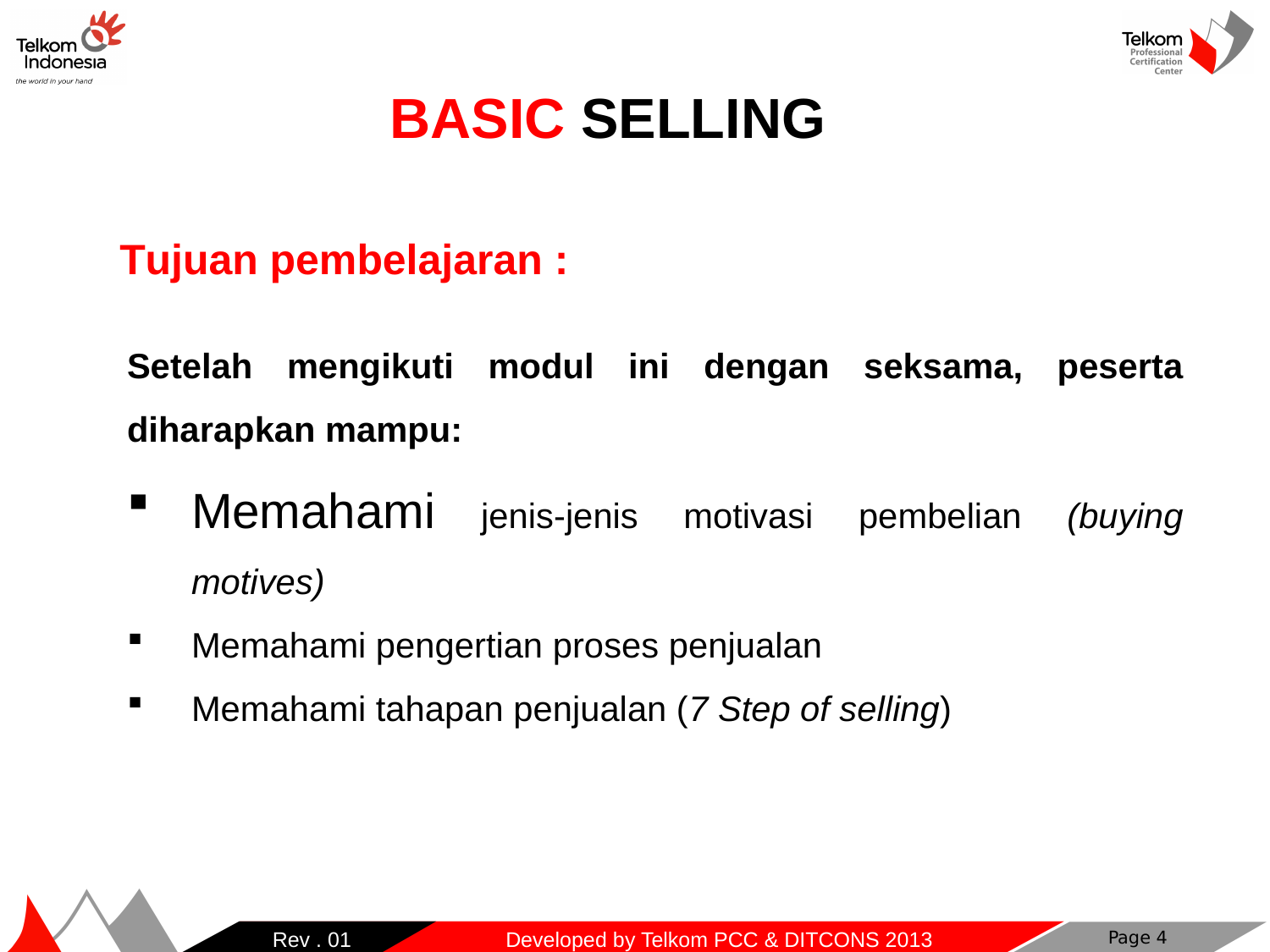

BASIC SELLING
Tujuan pembelajaran :
Setelah mengikuti modul ini dengan seksama, peserta diharapkan mampu:
Memahami jenis-jenis motivasi pembelian (buying motives)
Memahami pengertian proses penjualan
Memahami tahapan penjualan (7 Step of selling)